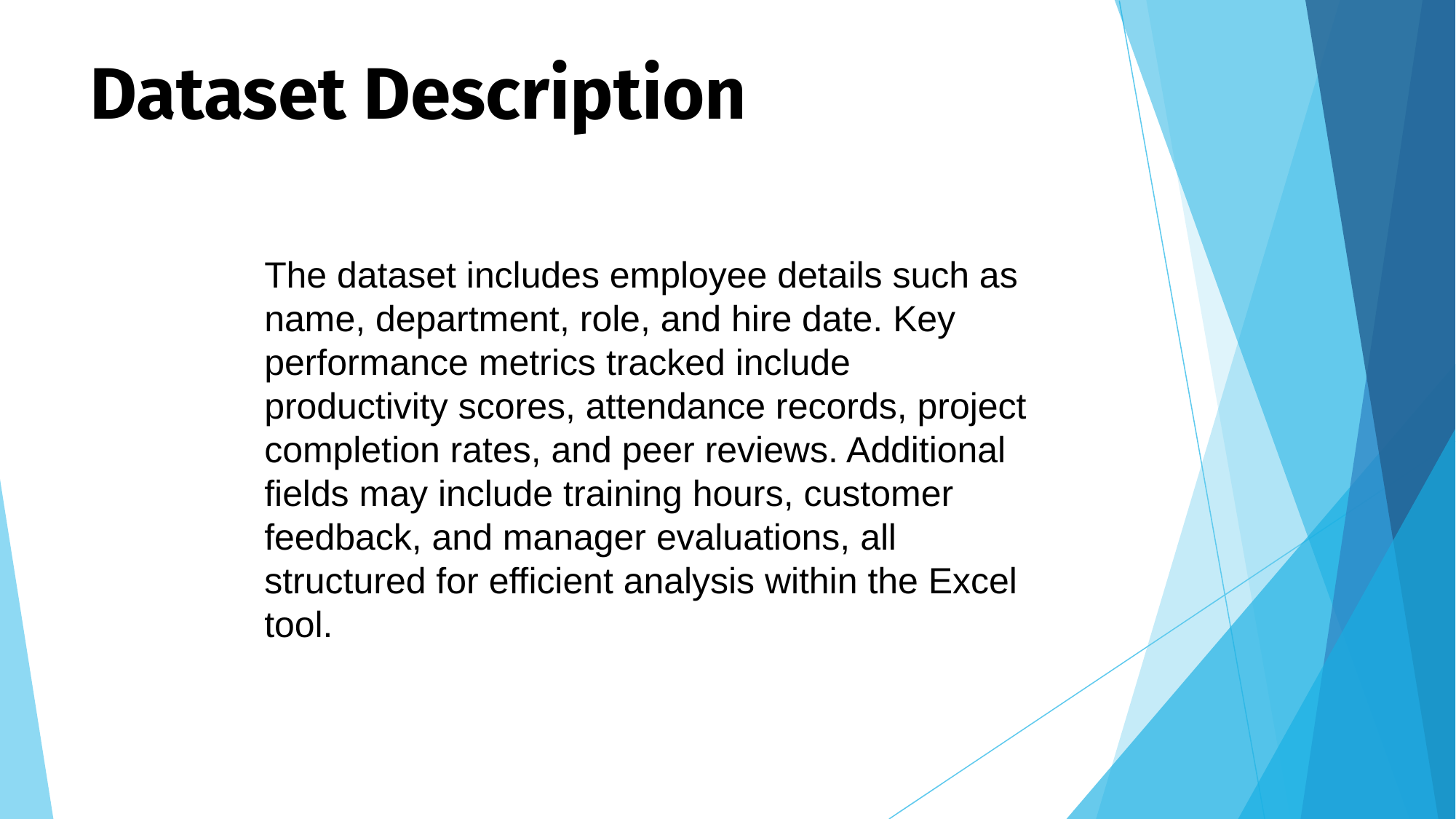

# Dataset Description
The dataset includes employee details such as name, department, role, and hire date. Key performance metrics tracked include productivity scores, attendance records, project completion rates, and peer reviews. Additional fields may include training hours, customer feedback, and manager evaluations, all structured for efficient analysis within the Excel tool.